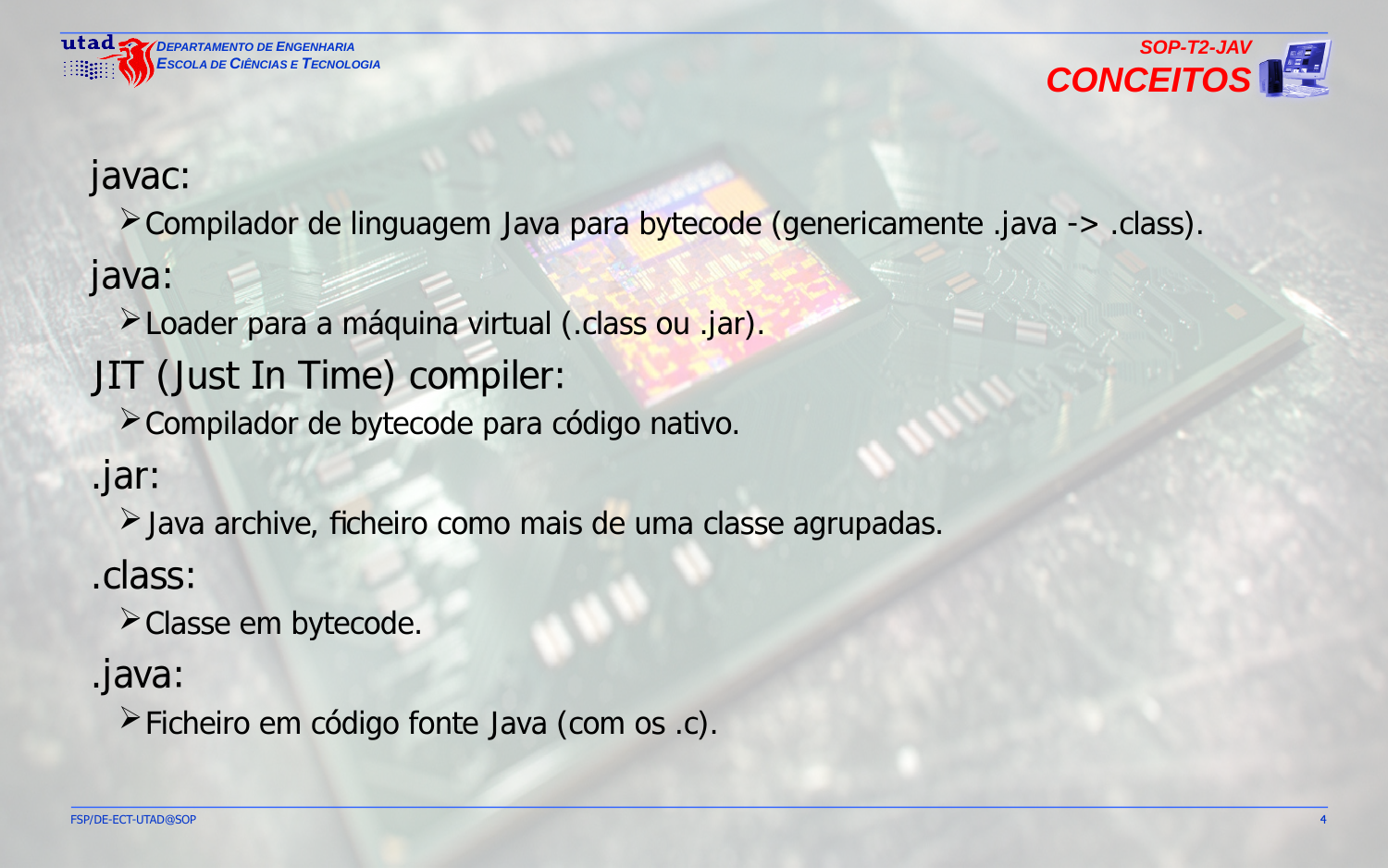

SOP-T2-JAV
Conceitos
javac:
Compilador de linguagem Java para bytecode (genericamente .java -> .class).
java:
Loader para a máquina virtual (.class ou .jar).
JIT (Just In Time) compiler:
Compilador de bytecode para código nativo.
.jar:
Java archive, ficheiro como mais de uma classe agrupadas.
.class:
Classe em bytecode.
.java:
Ficheiro em código fonte Java (com os .c).